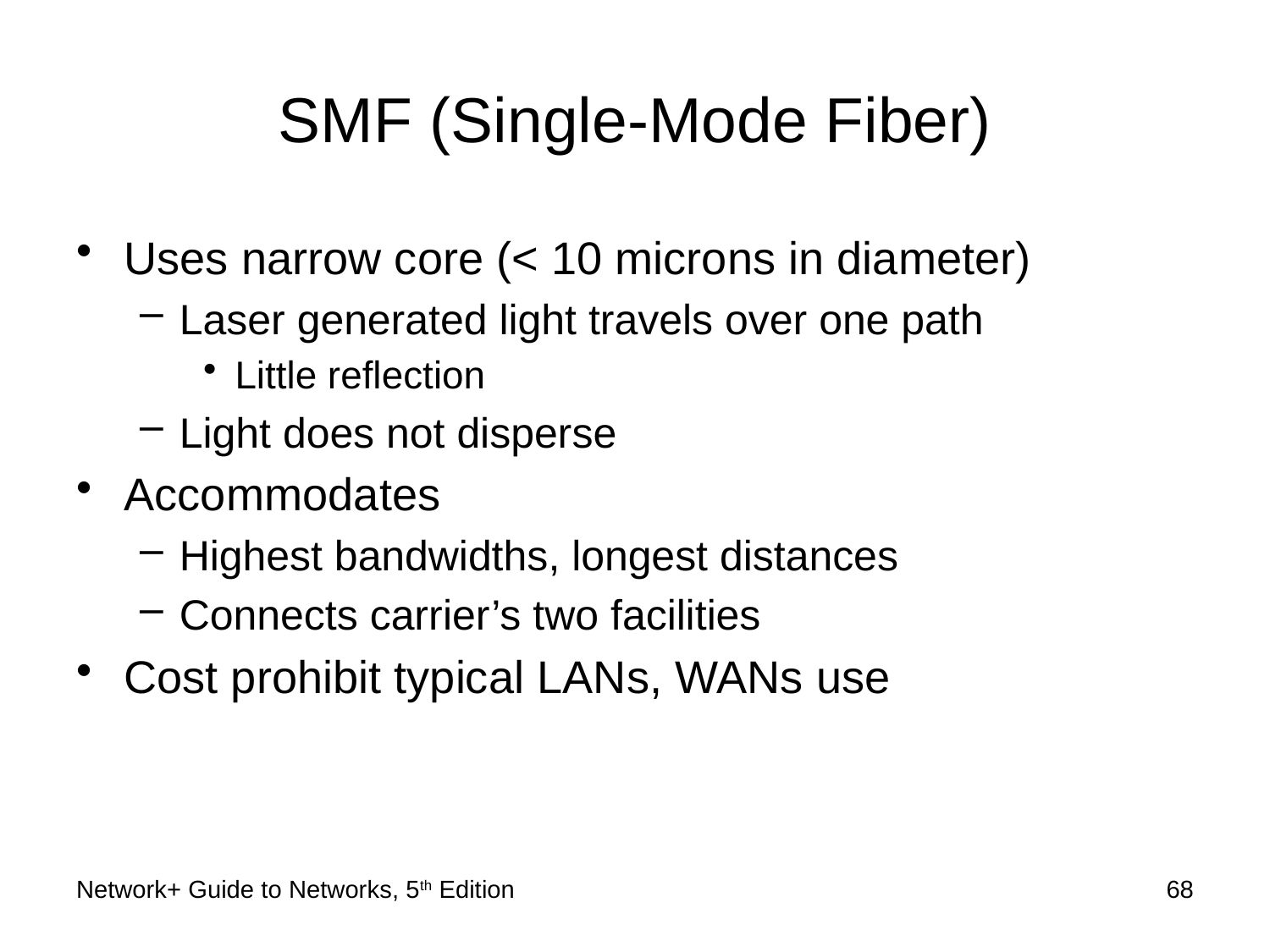

# SMF (Single-Mode Fiber)
Uses narrow core (< 10 microns in diameter)
Laser generated light travels over one path
Little reflection
Light does not disperse
Accommodates
Highest bandwidths, longest distances
Connects carrier’s two facilities
Cost prohibit typical LANs, WANs use
Network+ Guide to Networks, 5th Edition
68